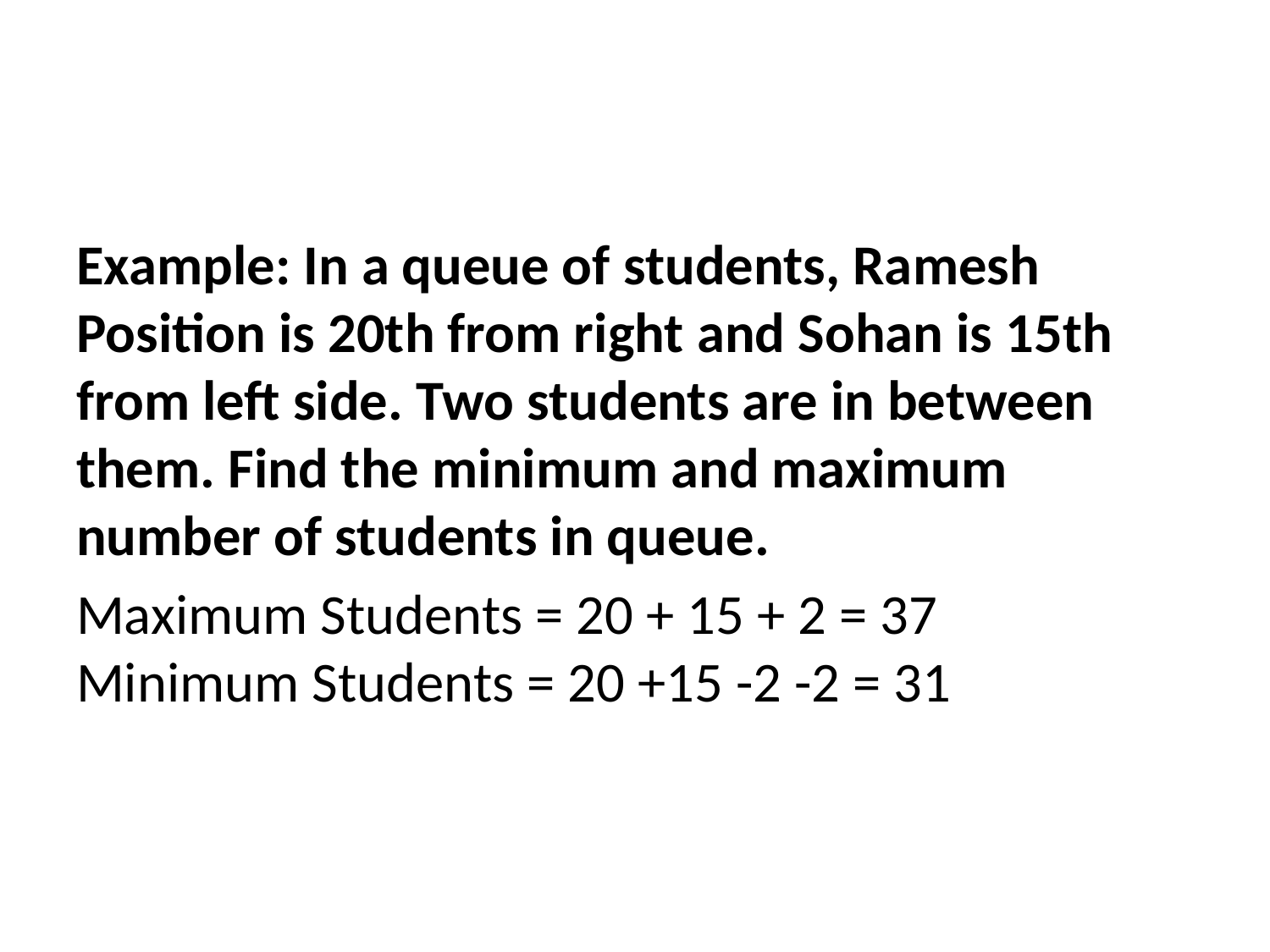

#
Example: In a queue of students, Ramesh Position is 20th from right and Sohan is 15th from left side. Two students are in between them. Find the minimum and maximum number of students in queue.
Maximum Students = 20 + 15 + 2 = 37
Minimum Students = 20 +15 -2 -2 = 31